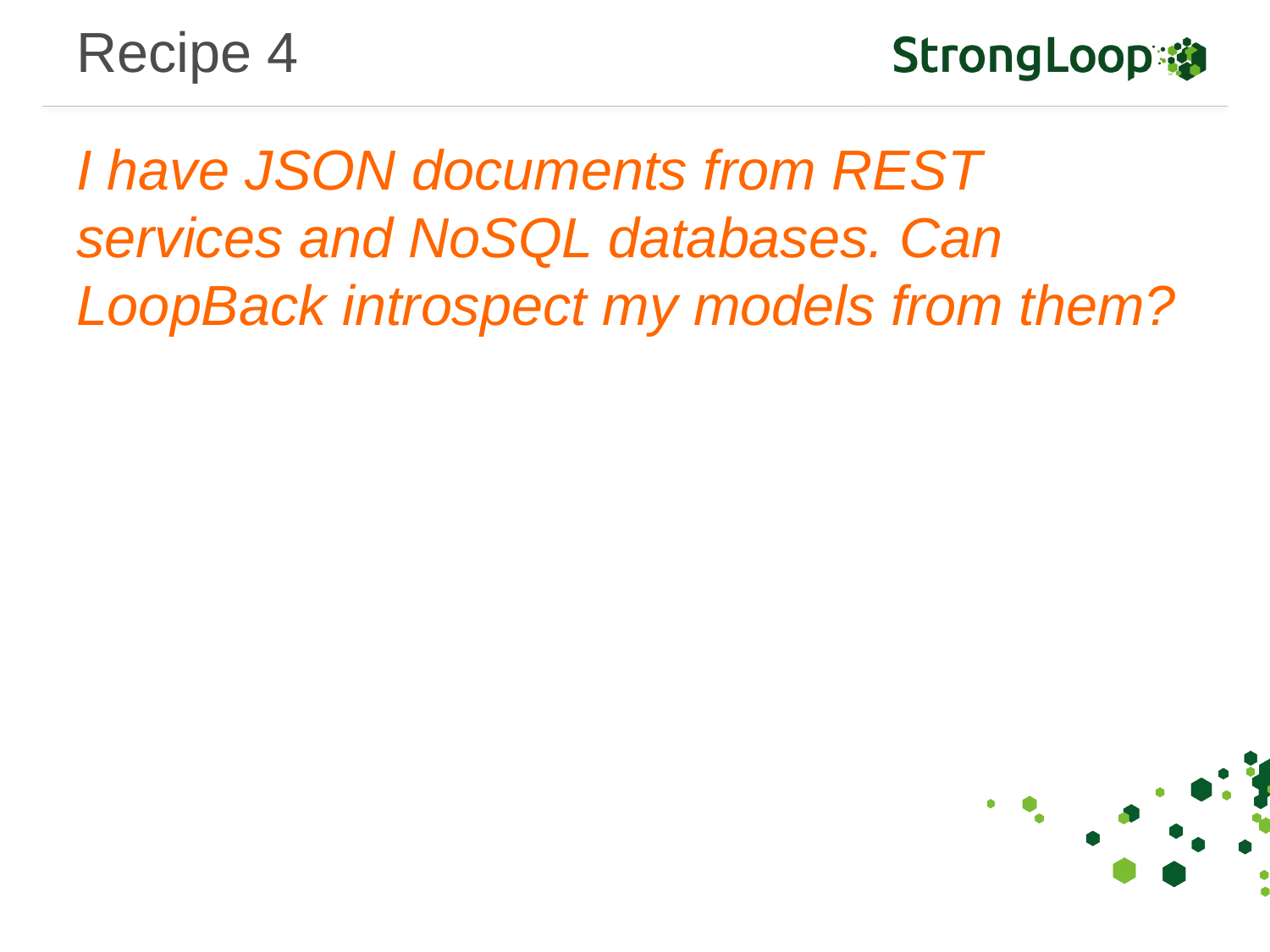

# Recipe 4
I have JSON documents from REST services and NoSQL databases. Can LoopBack introspect my models from them?